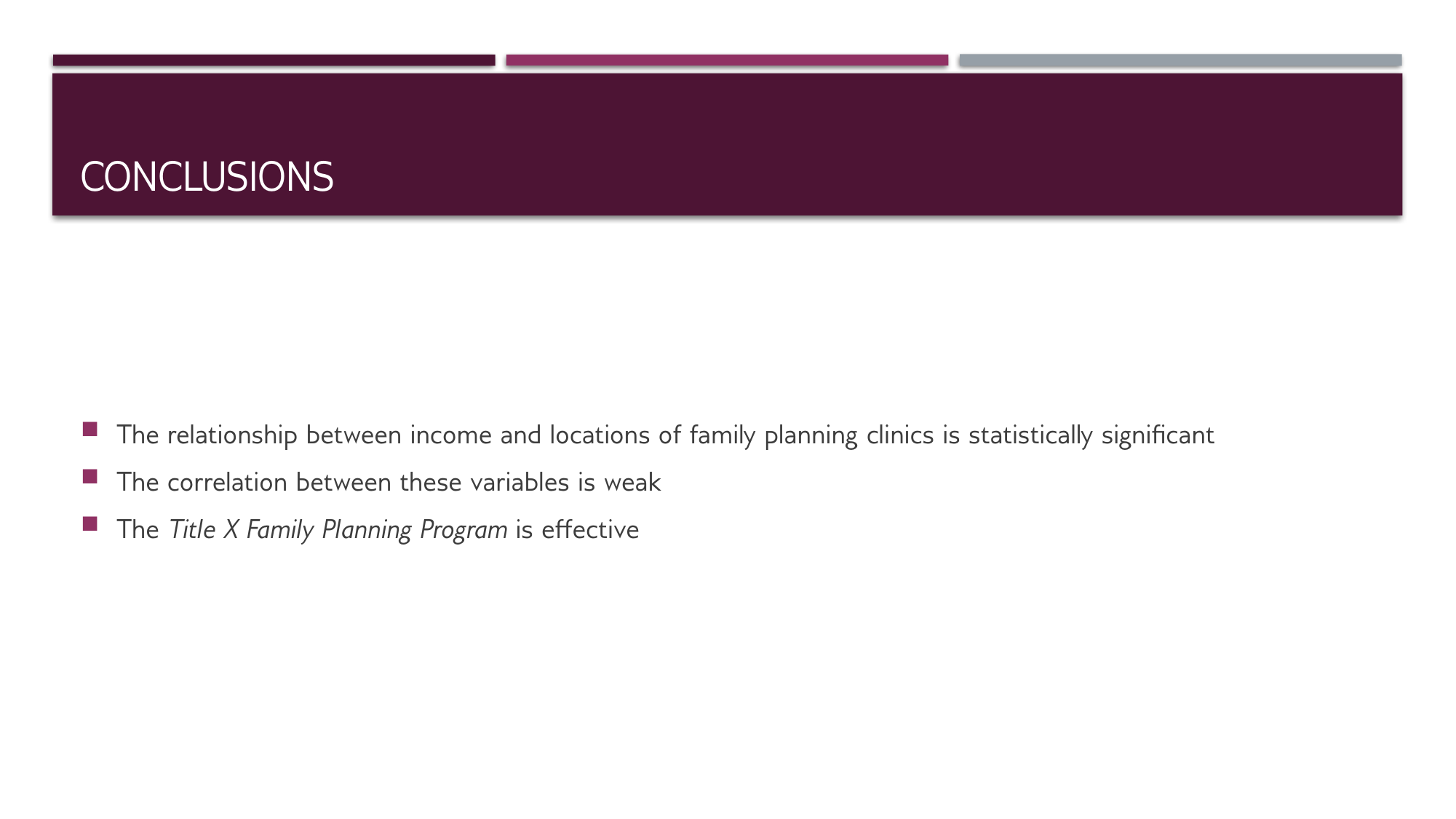

# conclusions
The relationship between income and locations of family planning clinics is statistically significant
The correlation between these variables is weak
The Title X Family Planning Program is effective